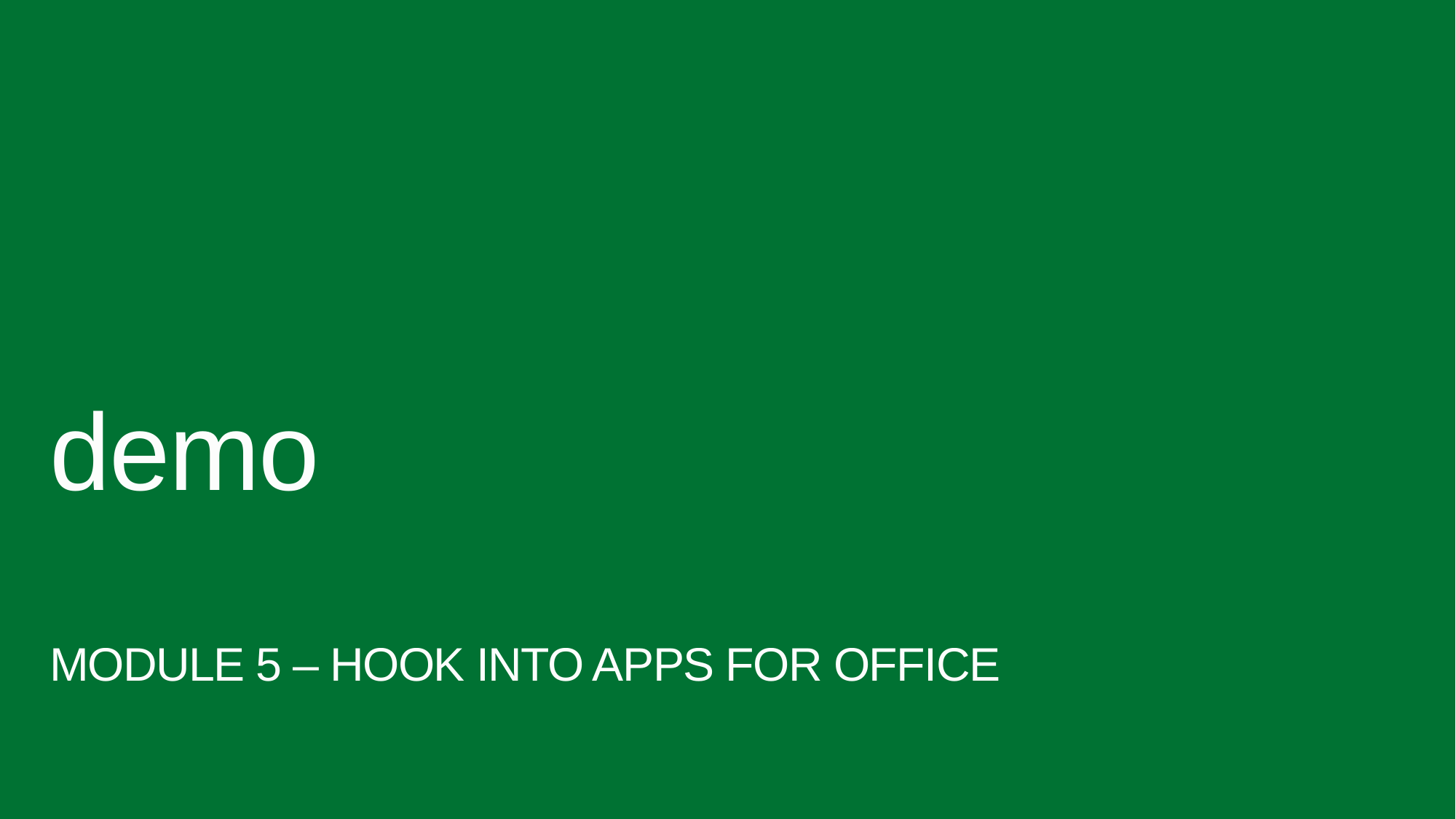

demo
Module 5 – Hook into Apps for Office